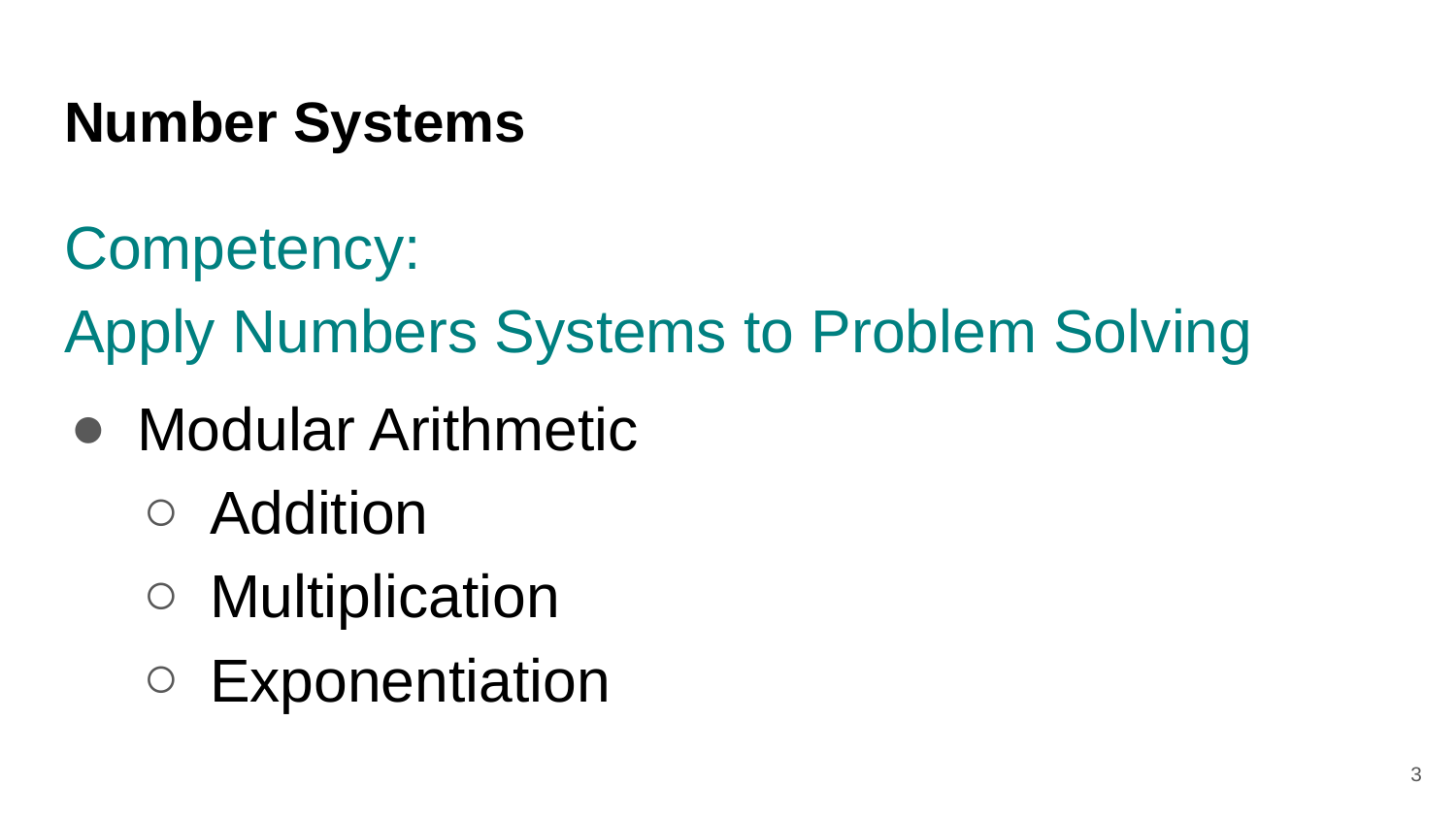

# Number Systems
Competency:
Apply Numbers Systems to Problem Solving
Modular Arithmetic
Addition
Multiplication
Exponentiation

3